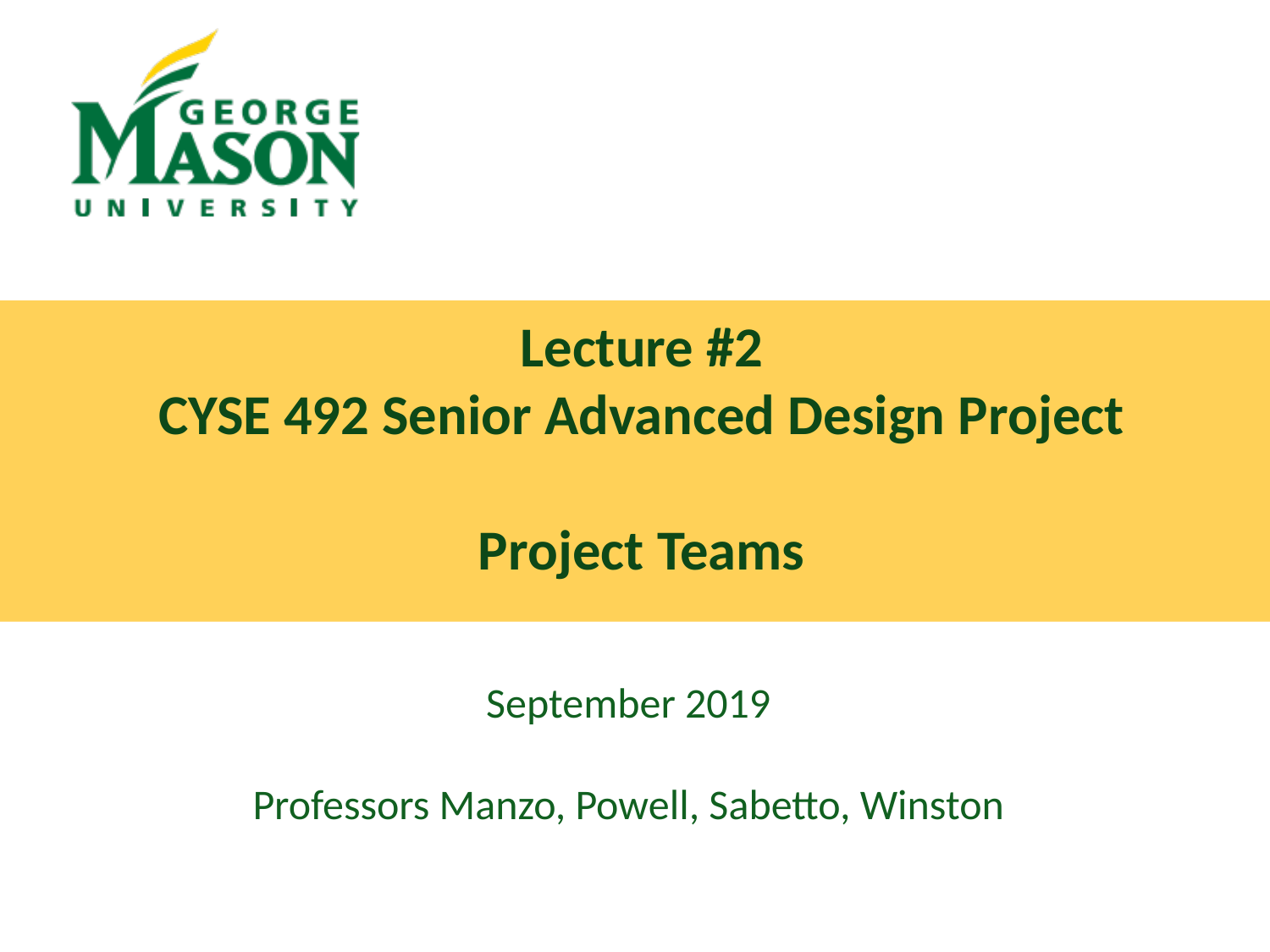

Lecture #2
CYSE 492 Senior Advanced Design Project
Project Teams
September 2019

Professors Manzo, Powell, Sabetto, Winston